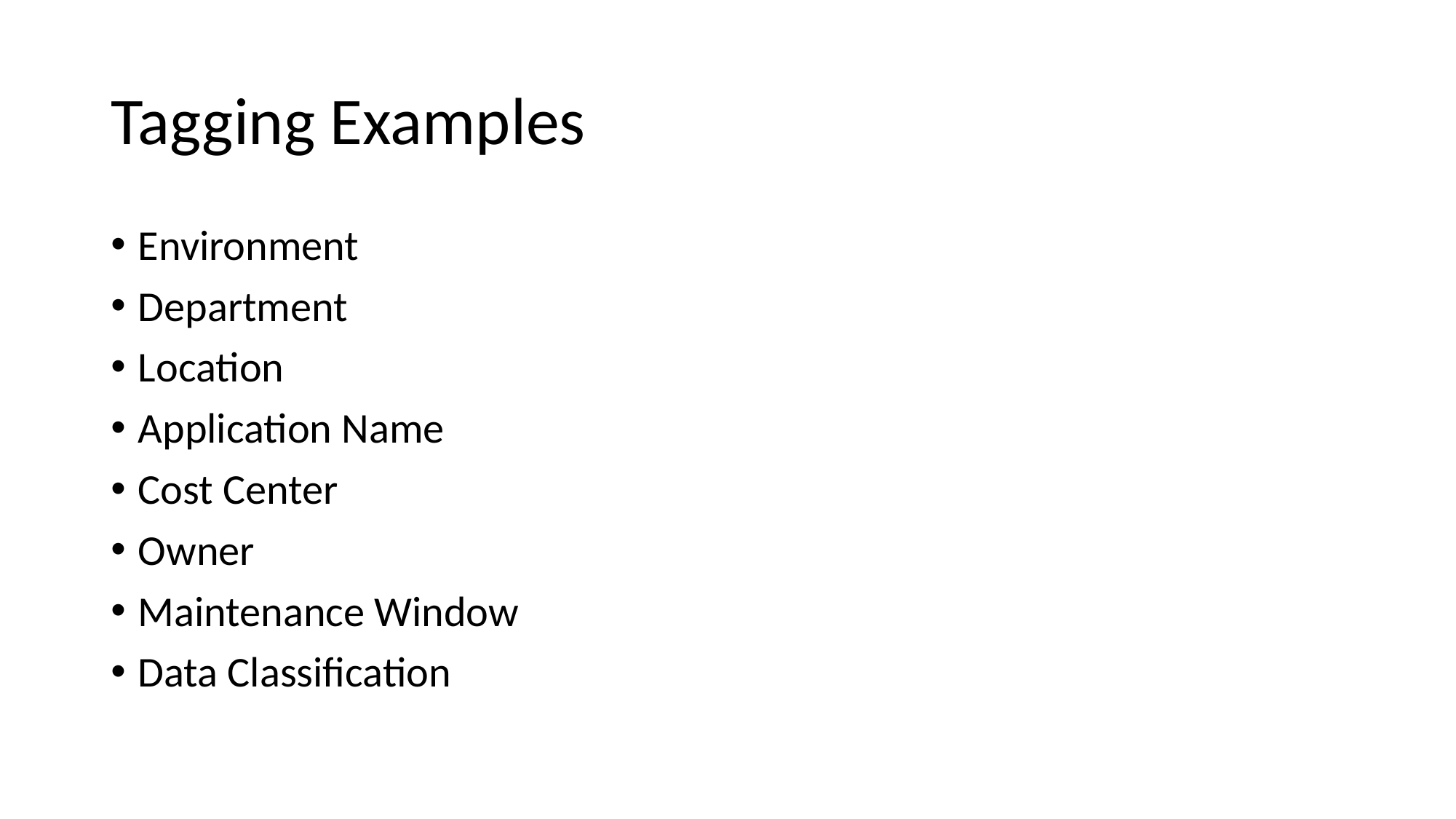

# Tagging Examples
Environment
Department
Location
Application Name
Cost Center
Owner
Maintenance Window
Data Classification